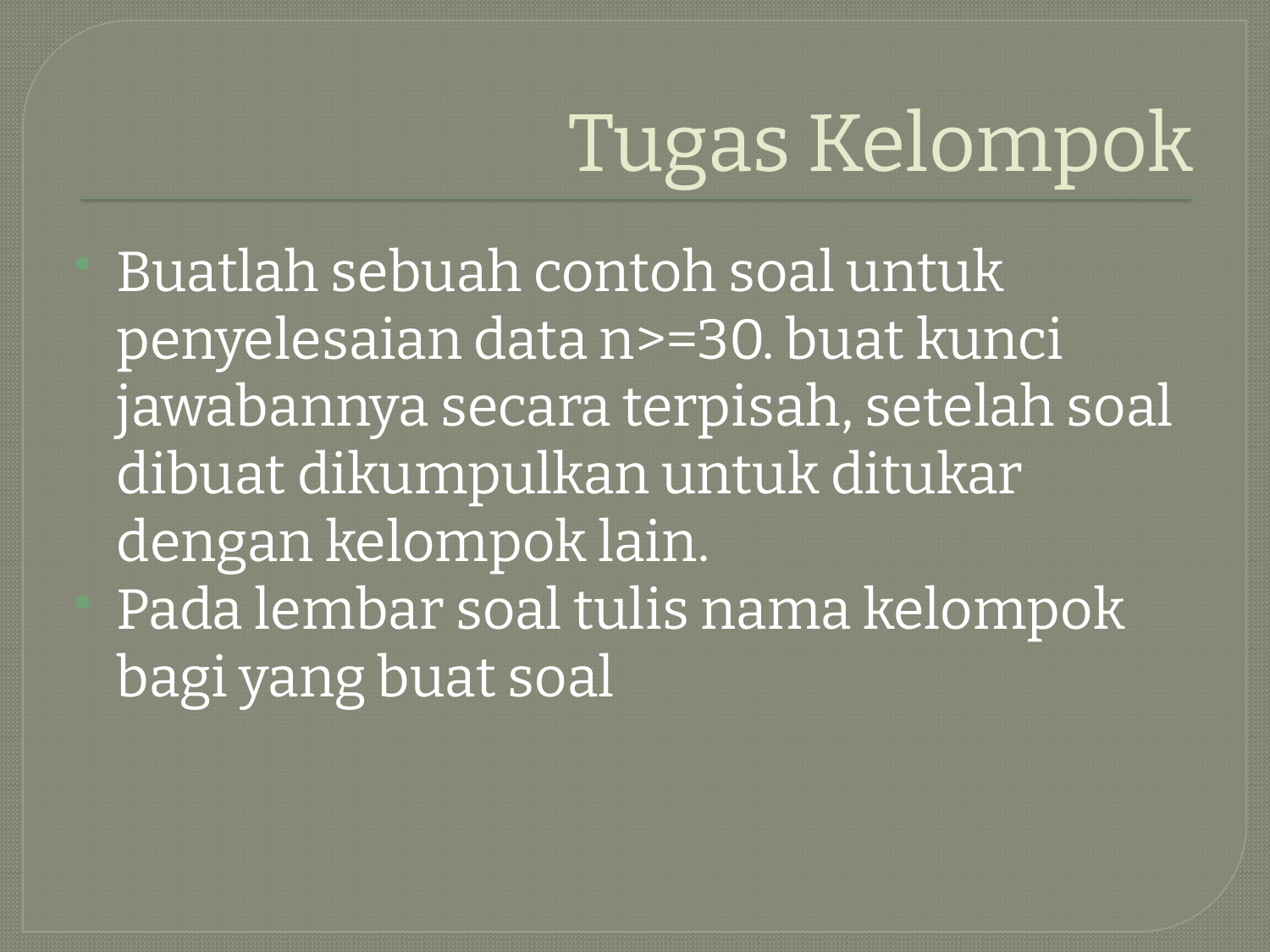

# Tugas Kelompok
Buatlah sebuah contoh soal untuk penyelesaian data n>=30. buat kunci jawabannya secara terpisah, setelah soal dibuat dikumpulkan untuk ditukar dengan kelompok lain.
Pada lembar soal tulis nama kelompok bagi yang buat soal